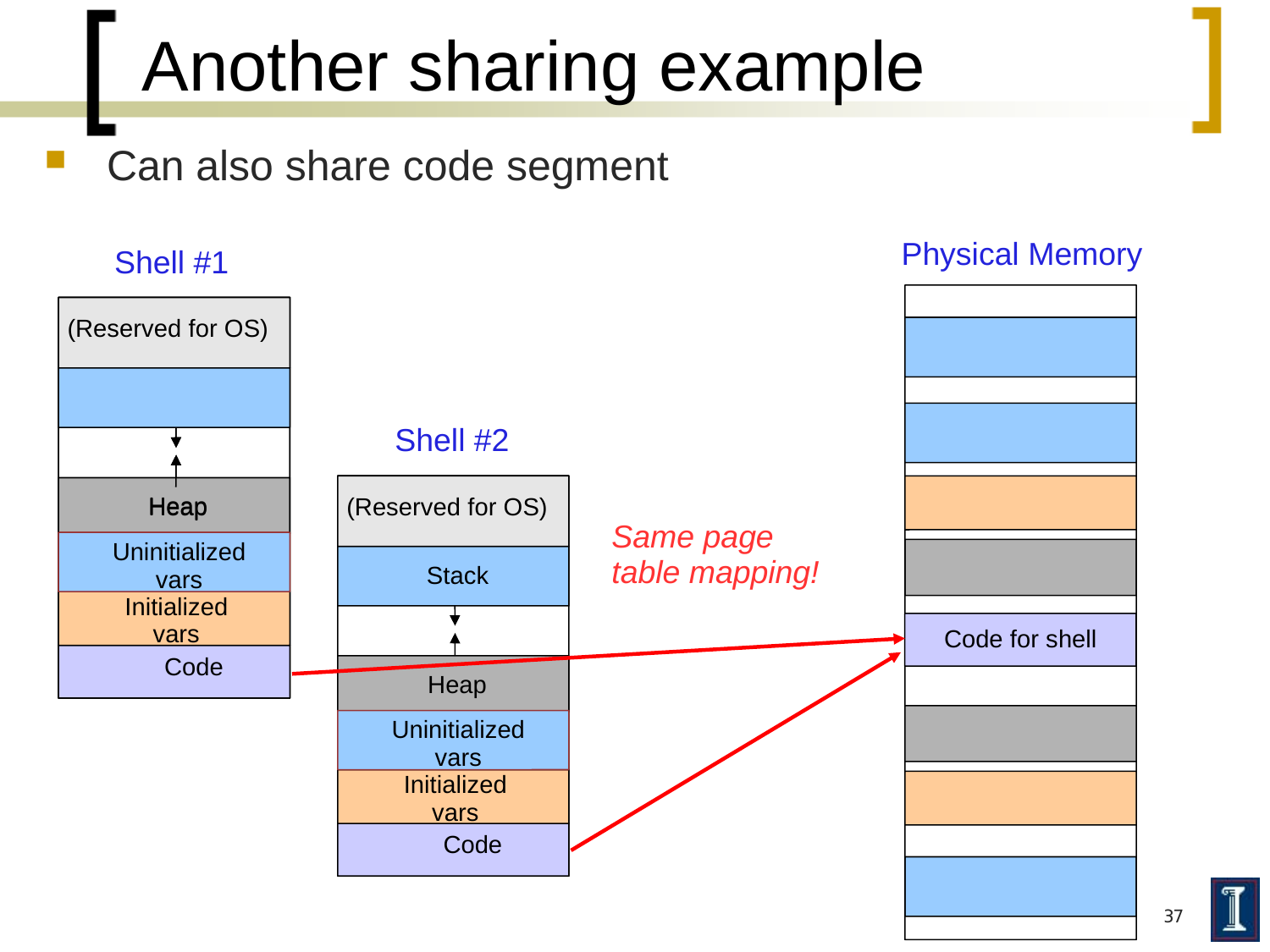

# Another sharing example
Can also share code segment
Physical Memory
Shell #1

(Reserved for OS)‏
(Reserved for OS)‏

Stack
Stack

Shell #2

(Reserved for OS)‏

Stack

Heap

Uninitialized vars

Initialized vars

Code

Heap
Heap
Same page
table mapping!
Code for shell

Uninitialized vars
Uninitialized vars

Initialized vars
Initialized vars

Code
Code

37